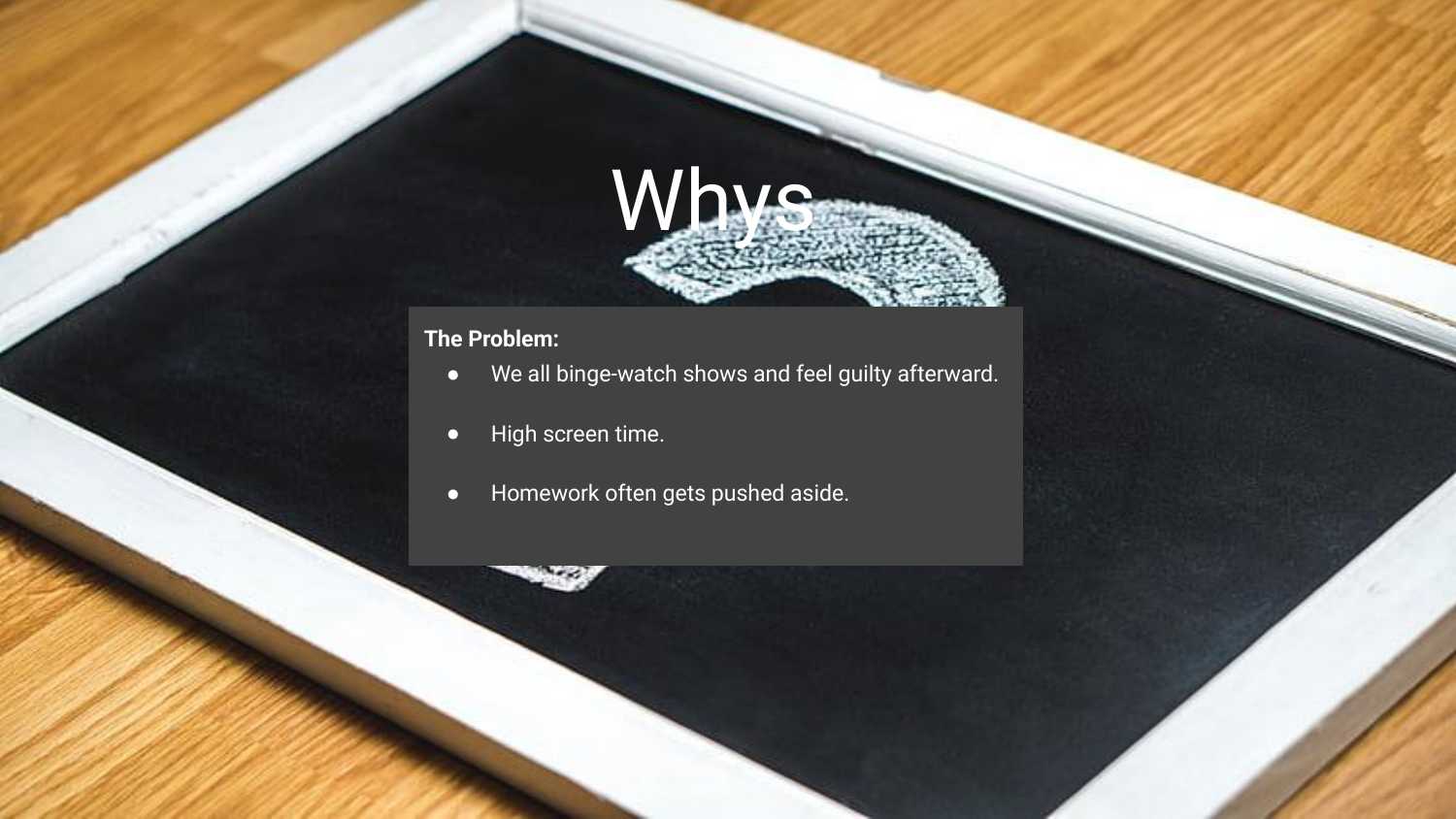

# Whys

The Problem:
We all binge-watch shows and feel guilty afterward.
High screen time.
Homework often gets pushed aside.